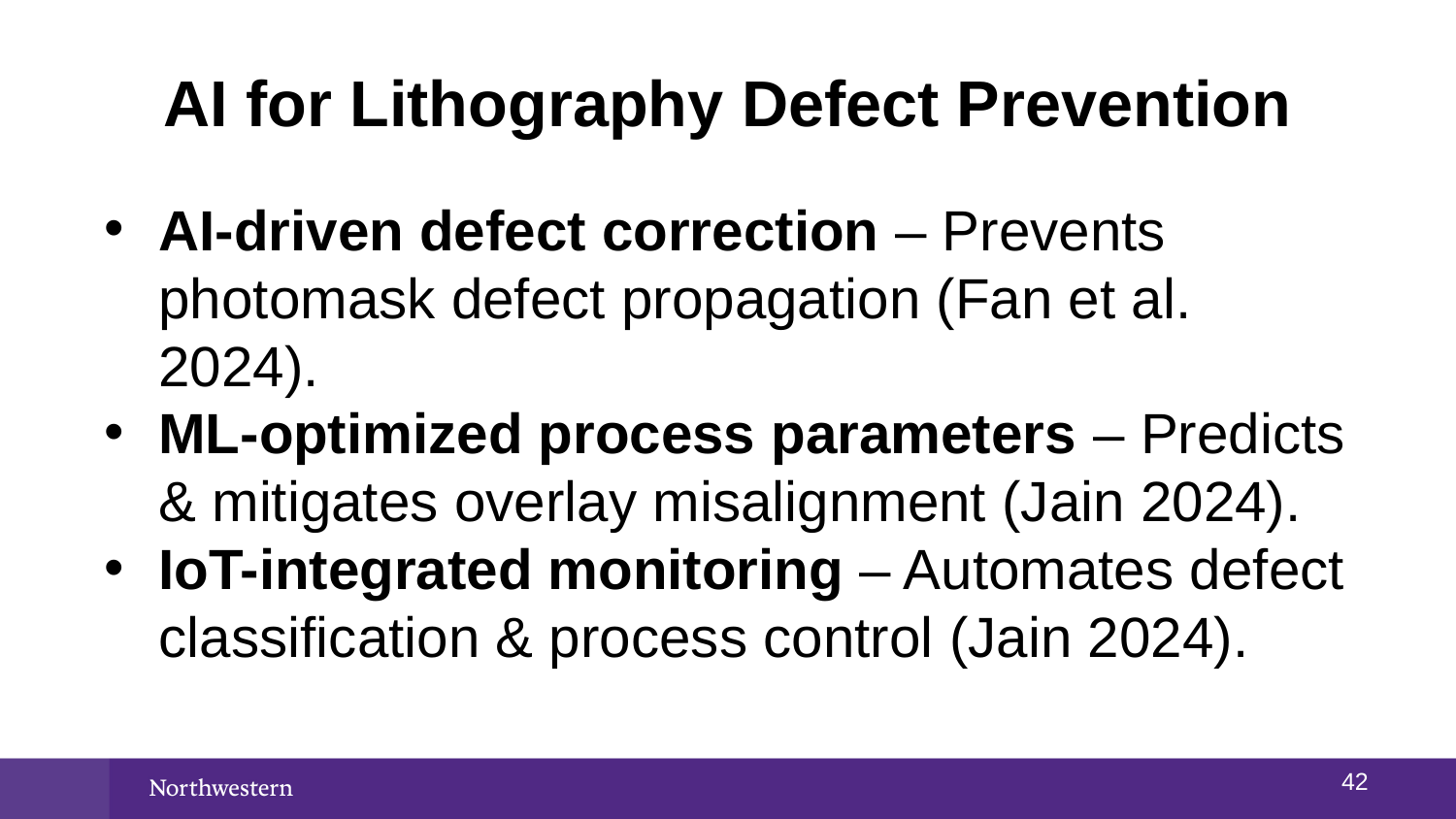

# AI for Lithography Defect Prevention
AI-driven defect correction – Prevents photomask defect propagation (Fan et al. 2024).
ML-optimized process parameters – Predicts & mitigates overlay misalignment (Jain 2024).
IoT-integrated monitoring – Automates defect classification & process control (Jain 2024).
42